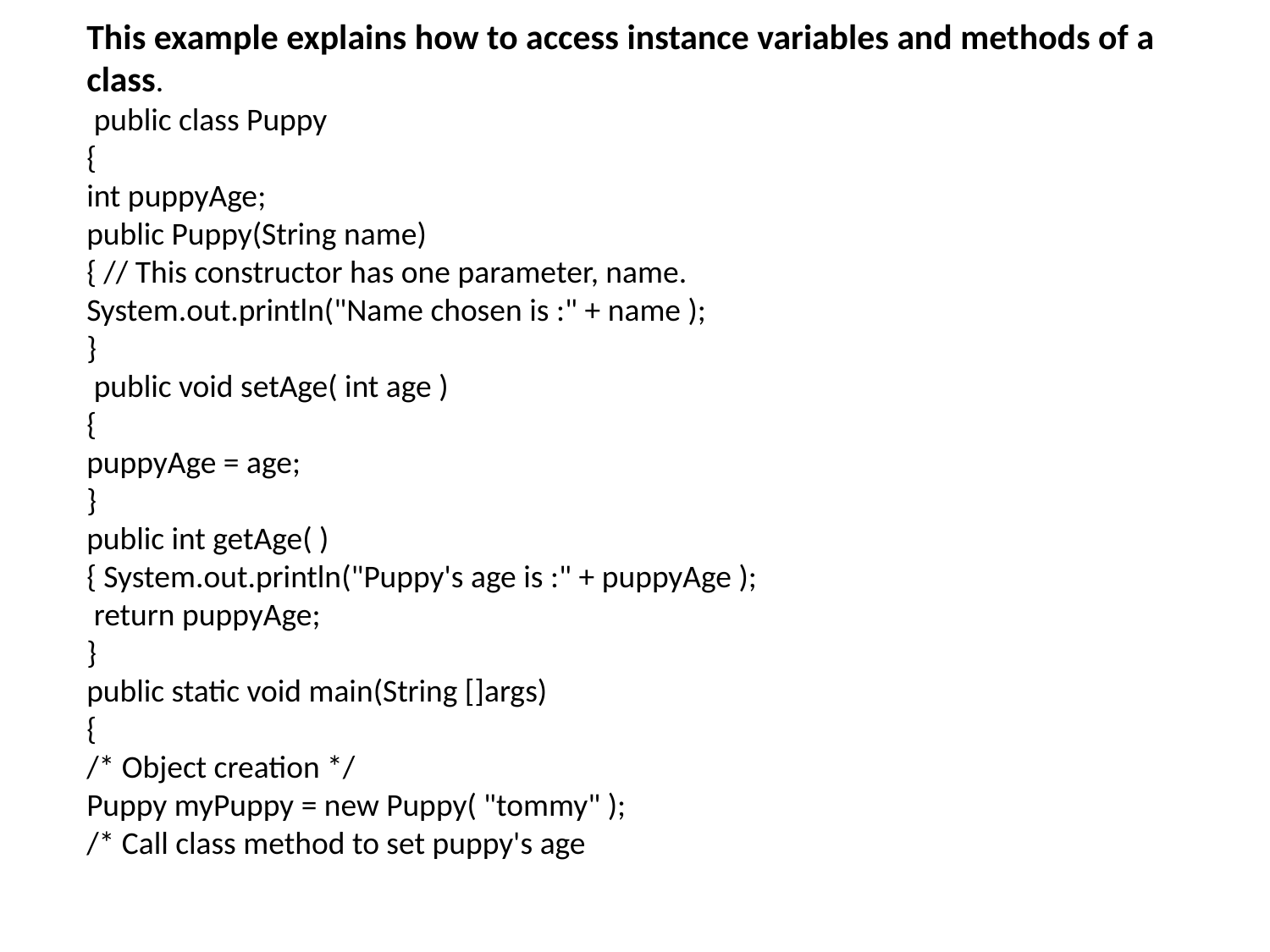

This example explains how to access instance variables and methods of a class.
 public class Puppy
{
int puppyAge;
public Puppy(String name)
{ // This constructor has one parameter, name.
System.out.println("Name chosen is :" + name );
}
 public void setAge( int age )
{
puppyAge = age;
}
public int getAge( )
{ System.out.println("Puppy's age is :" + puppyAge );
 return puppyAge;
}
public static void main(String []args)
{
/* Object creation */
Puppy myPuppy = new Puppy( "tommy" );
/* Call class method to set puppy's age